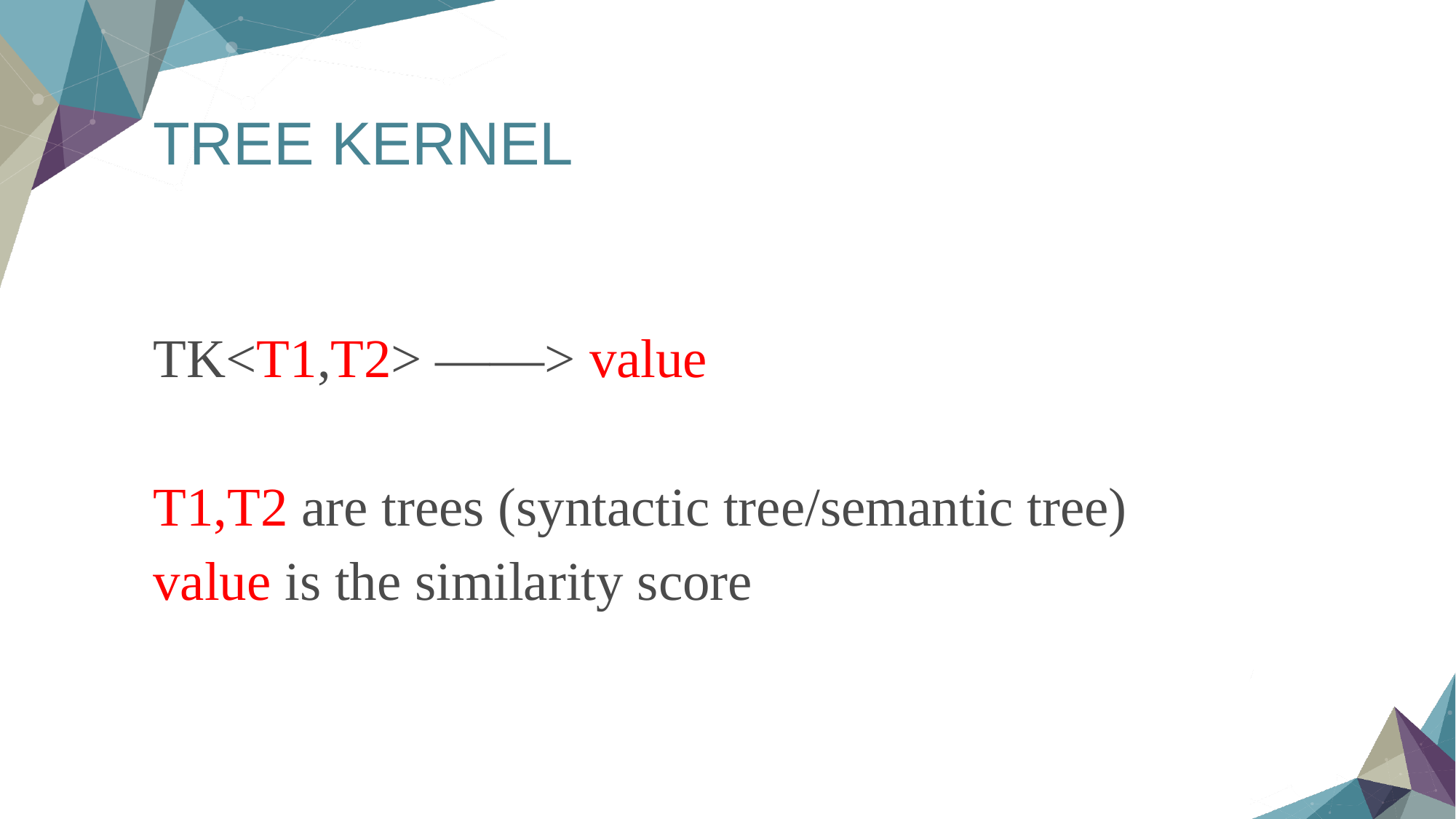

# TREE KERNEL
TK<T1,T2> ——> value

T1,T2 are trees (syntactic tree/semantic tree)
value is the similarity score